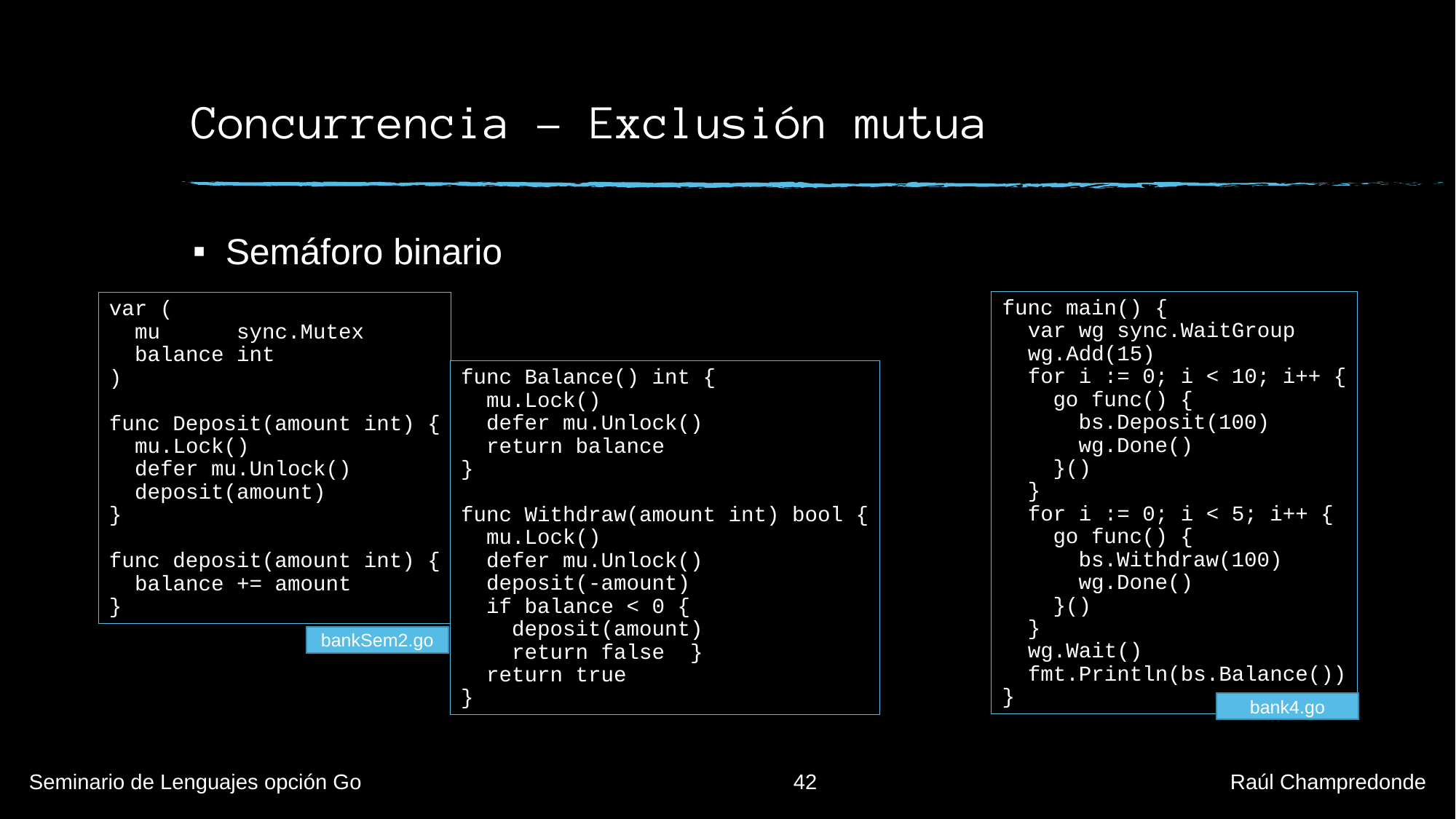

# Concurrencia – Exclusión mutua
Semáforo binario
func main() {
  var wg sync.WaitGroup
  wg.Add(15)
  for i := 0; i < 10; i++ {
    go func() {
      bs.Deposit(100)
      wg.Done()
    }()
  }
  for i := 0; i < 5; i++ {
    go func() {
      bs.Withdraw(100)
      wg.Done()
    }()
  }
  wg.Wait()
  fmt.Println(bs.Balance())
}
var (
  mu      sync.Mutex
  balance int
)

func Deposit(amount int) {
  mu.Lock()
  defer mu.Unlock()
  deposit(amount)
}

func deposit(amount int) {
  balance += amount
}
func Balance() int {
  mu.Lock()
  defer mu.Unlock()
  return balance
}

func Withdraw(amount int) bool {
  mu.Lock()
  defer mu.Unlock()
  deposit(-amount)
  if balance < 0 {
    deposit(amount)
    return false  }
  return true
}
bankSem2.go
bank4.go
Seminario de Lenguajes opción Go				42				Raúl Champredonde